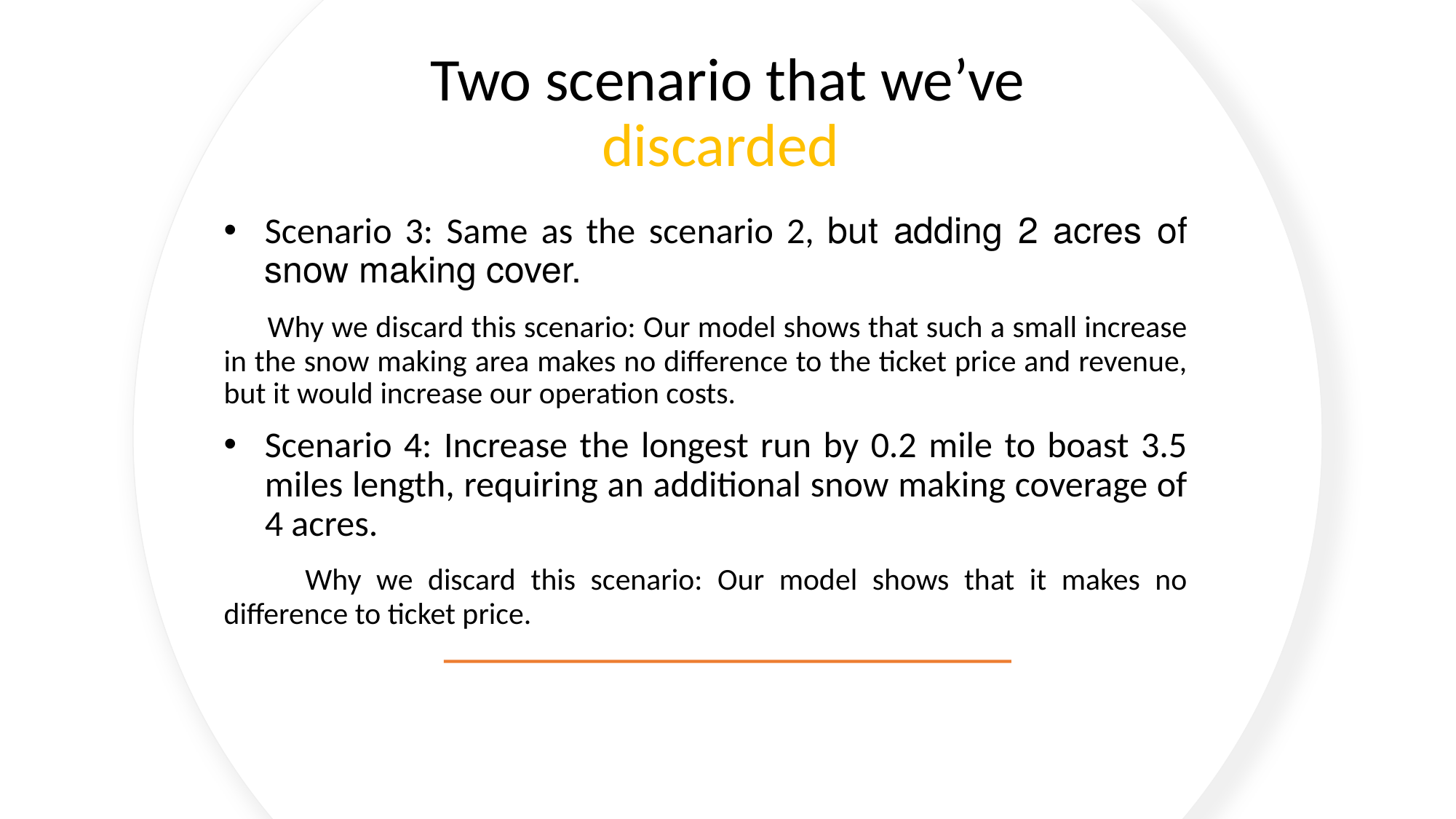

# Two scenario that we’ve discarded
Scenario 3: Same as the scenario 2, but adding 2 acres of snow making cover.
    Why we discard this scenario: Our model shows that such a small increase in the snow making area makes no difference to the ticket price and revenue, but it would increase our operation costs.
Scenario 4: Increase the longest run by 0.2 mile to boast 3.5 miles length, requiring an additional snow making coverage of 4 acres.
     Why we discard this scenario: Our model shows that it makes no difference to ticket price.